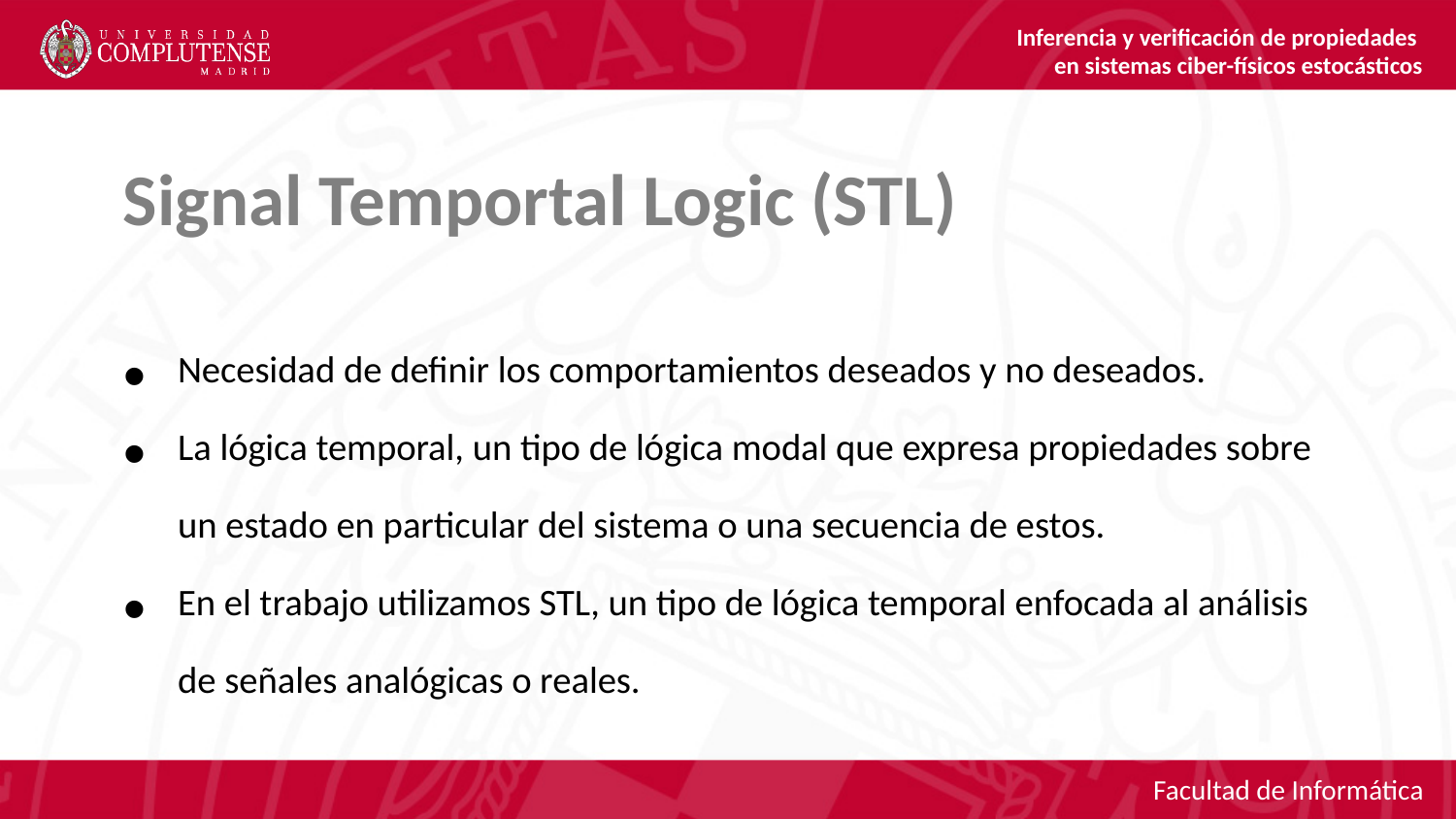

Inferencia y verificación de propiedades
en sistemas ciber-físicos estocásticos
Signal Temportal Logic (STL)

Necesidad de definir los comportamientos deseados y no deseados.
La lógica temporal, un tipo de lógica modal que expresa propiedades sobre un estado en particular del sistema o una secuencia de estos.
En el trabajo utilizamos STL, un tipo de lógica temporal enfocada al análisis de señales analógicas o reales.

Facultad de Informática